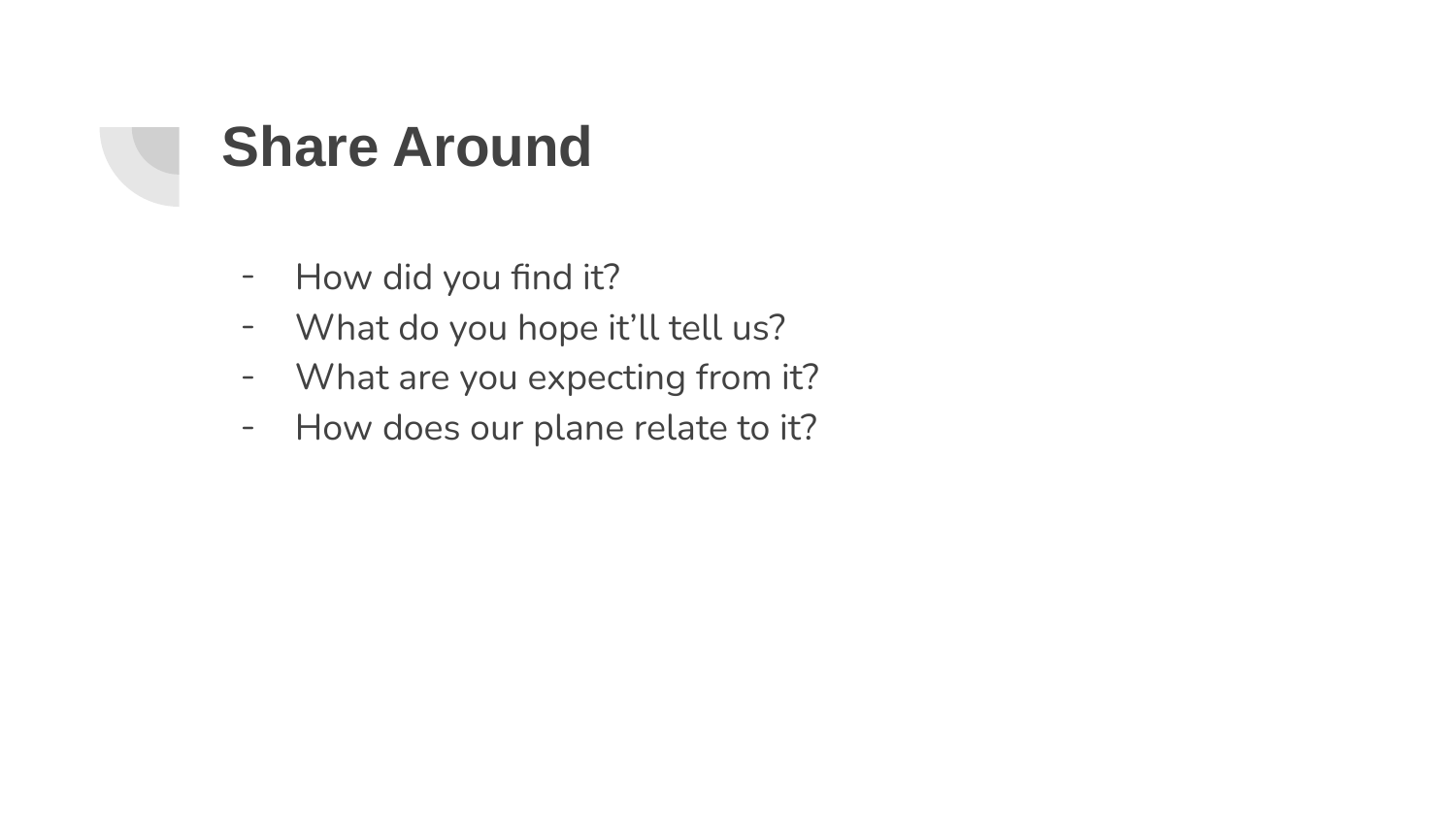

# Share Around
How did you find it?
What do you hope it’ll tell us?
What are you expecting from it?
How does our plane relate to it?